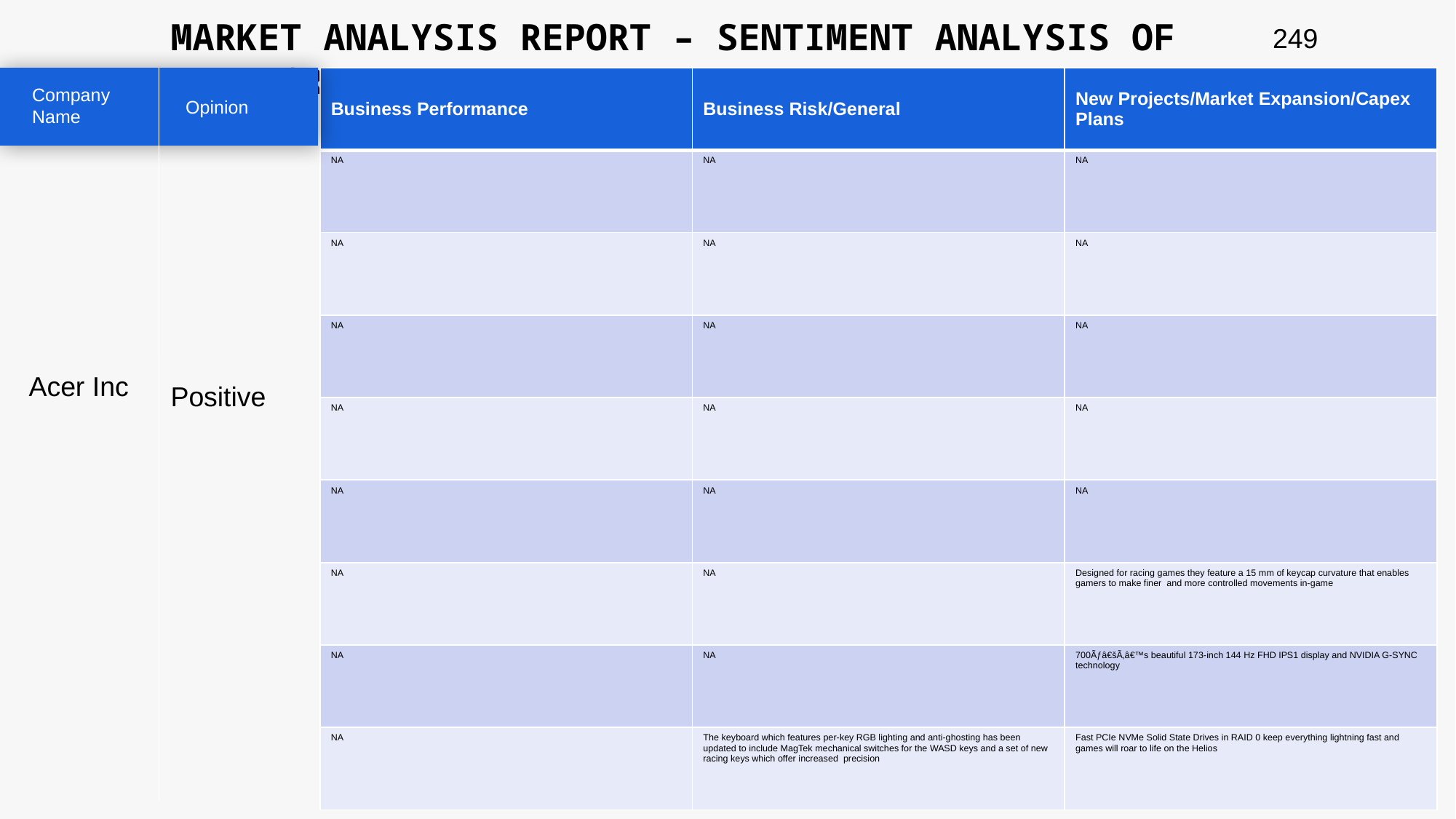

MARKET ANALYSIS REPORT – SENTIMENT ANALYSIS OF PEER GROUP
249

| Business Performance | Business Risk/General | New Projects/Market Expansion/Capex Plans |
| --- | --- | --- |
| NA | NA | NA |
| NA | NA | NA |
| NA | NA | NA |
| NA | NA | NA |
| NA | NA | NA |
| NA | NA | Designed for racing games they feature a 15 mm of keycap curvature that enables gamers to make finer and more controlled movements in-game |
| NA | NA | 700Ãƒâ€šÃ‚â€™s beautiful 173-inch 144 Hz FHD IPS1 display and NVIDIA G-SYNC technology |
| NA | The keyboard which features per-key RGB lighting and anti-ghosting has been updated to include MagTek mechanical switches for the WASD keys and a set of new racing keys which offer increased precision | Fast PCIe NVMe Solid State Drives in RAID 0 keep everything lightning fast and games will roar to life on the Helios |
Company Name
Opinion
Acer Inc
Positive